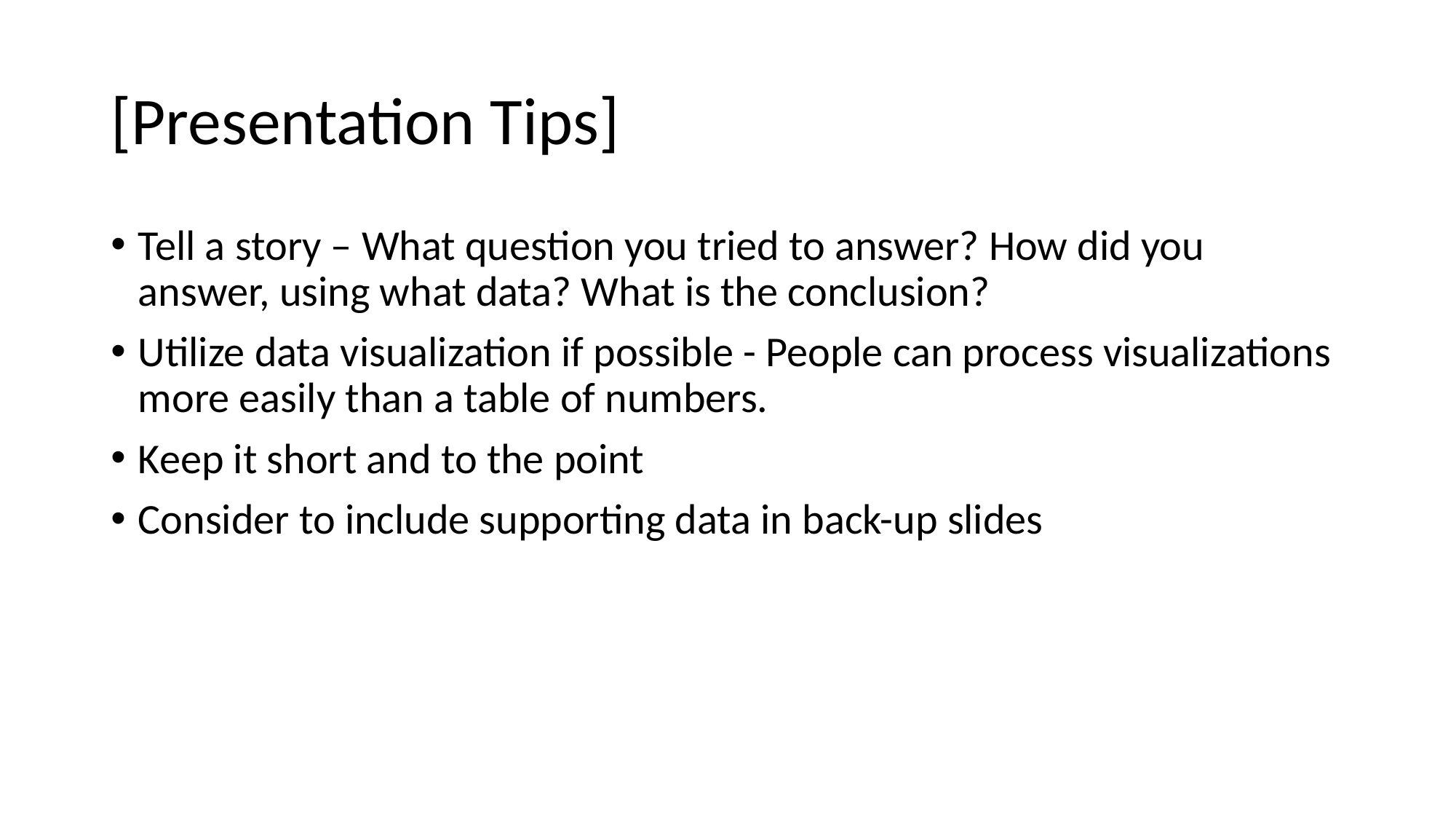

# [Presentation Tips]
Tell a story – What question you tried to answer? How did you answer, using what data? What is the conclusion?
Utilize data visualization if possible - People can process visualizations more easily than a table of numbers.
Keep it short and to the point
Consider to include supporting data in back-up slides